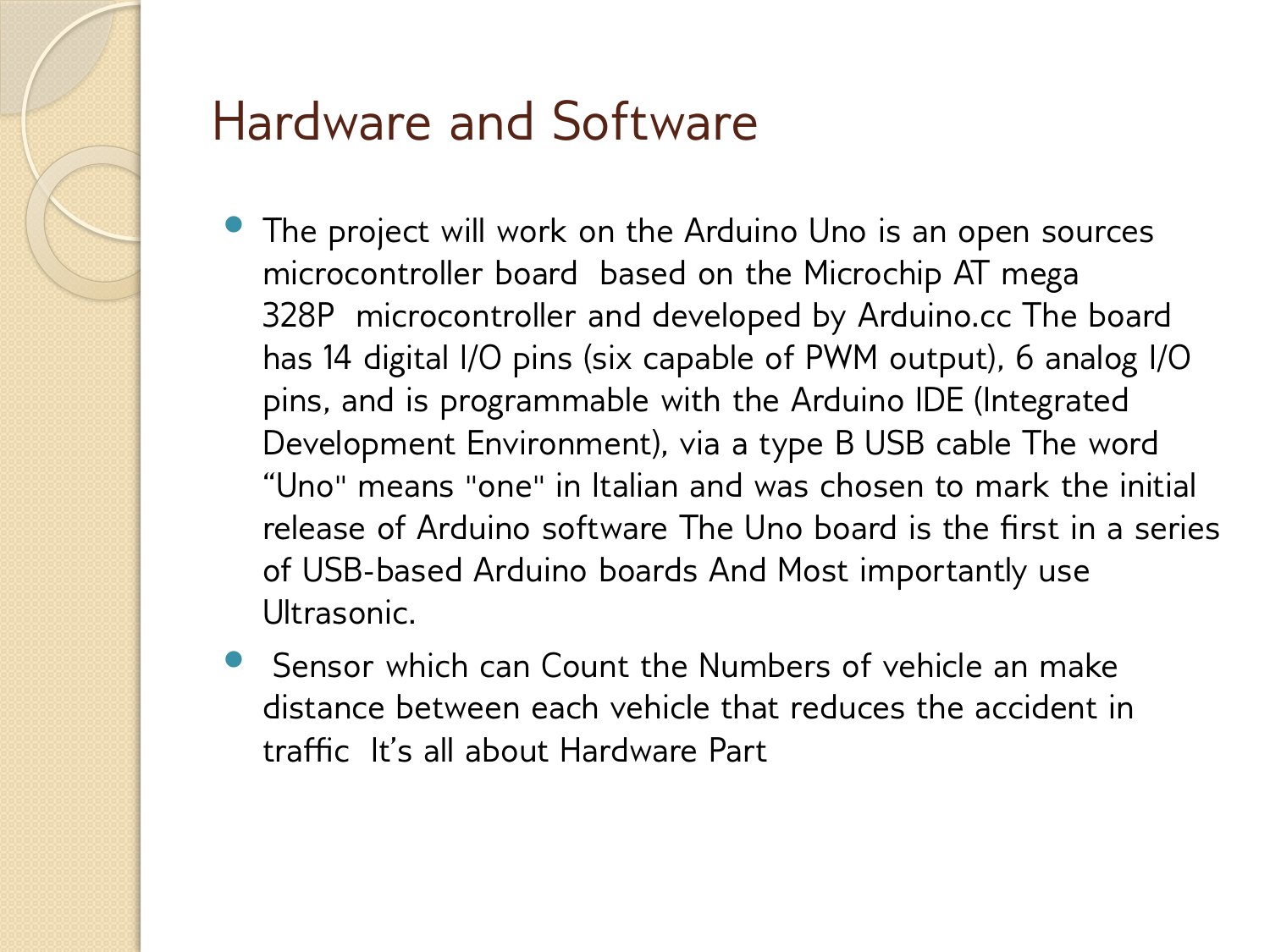

# Hardware and Software
The project will work on the Arduino Uno is an open sources microcontroller board  based on the Microchip AT mega 328P  microcontroller and developed by Arduino.cc The board has 14 digital I/O pins (six capable of PWM output), 6 analog I/O pins, and is programmable with the Arduino IDE (Integrated Development Environment), via a type B USB cable The word “Uno" means "one" in Italian and was chosen to mark the initial release of Arduino software The Uno board is the first in a series of USB-based Arduino boards And Most importantly use Ultrasonic.
 Sensor which can Count the Numbers of vehicle an make distance between each vehicle that reduces the accident in traffic  It’s all about Hardware Part